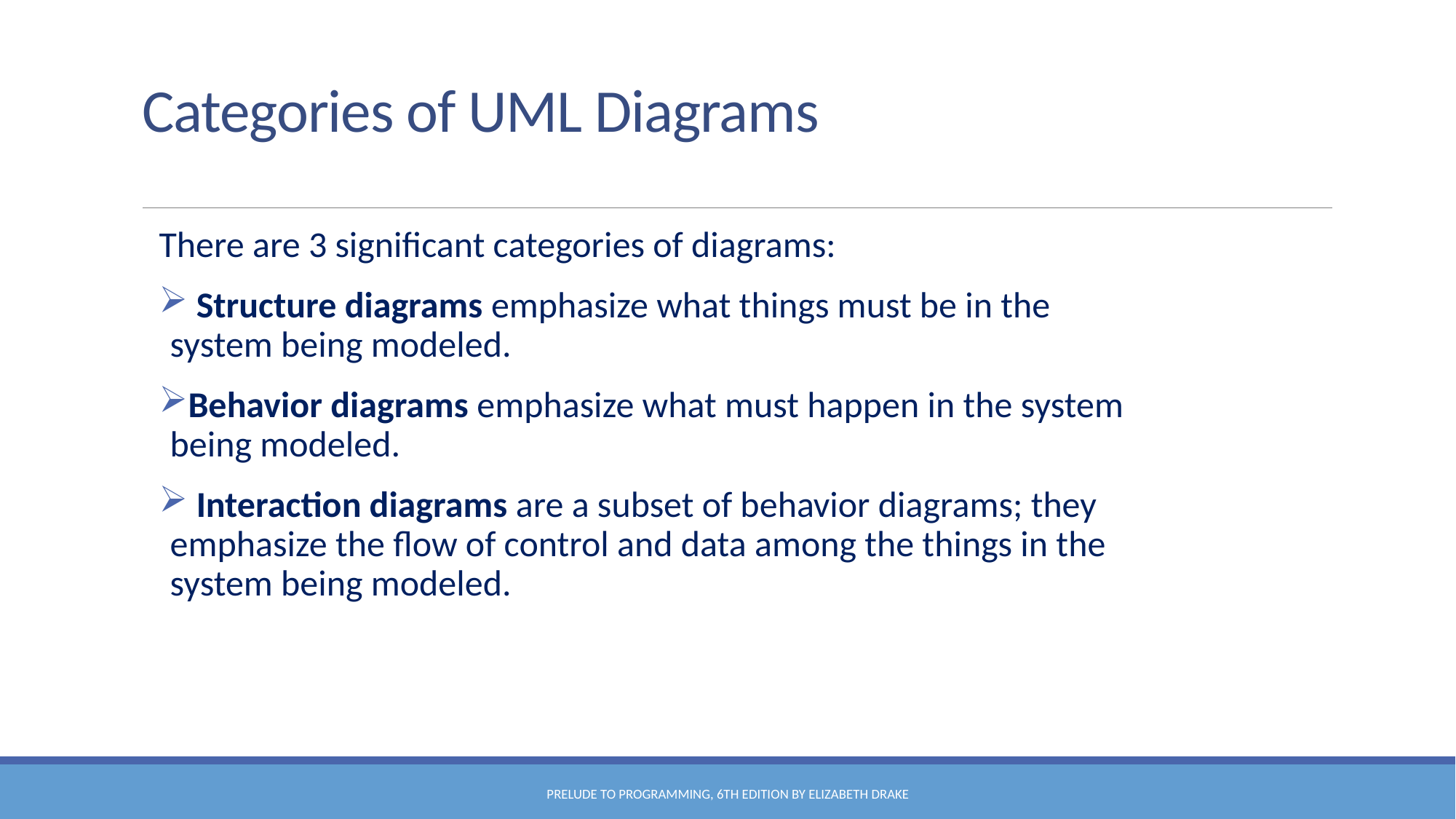

# Categories of UML Diagrams
There are 3 significant categories of diagrams:
 Structure diagrams emphasize what things must be in the system being modeled.
Behavior diagrams emphasize what must happen in the system being modeled.
 Interaction diagrams are a subset of behavior diagrams; they emphasize the flow of control and data among the things in the system being modeled.
Prelude to Programming, 6th edition by Elizabeth Drake